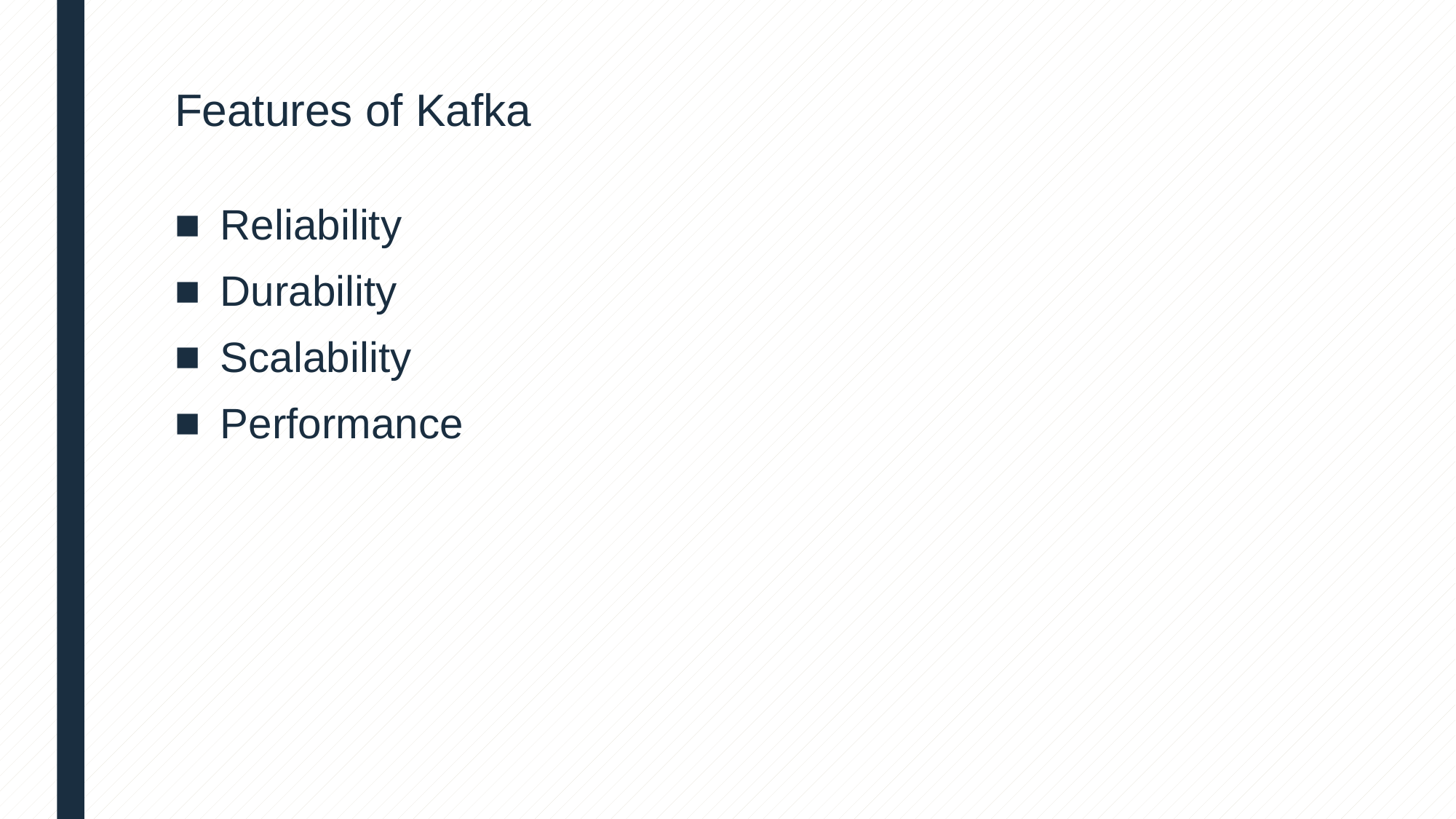

# Features of Kafka
Reliability
Durability
Scalability
Performance